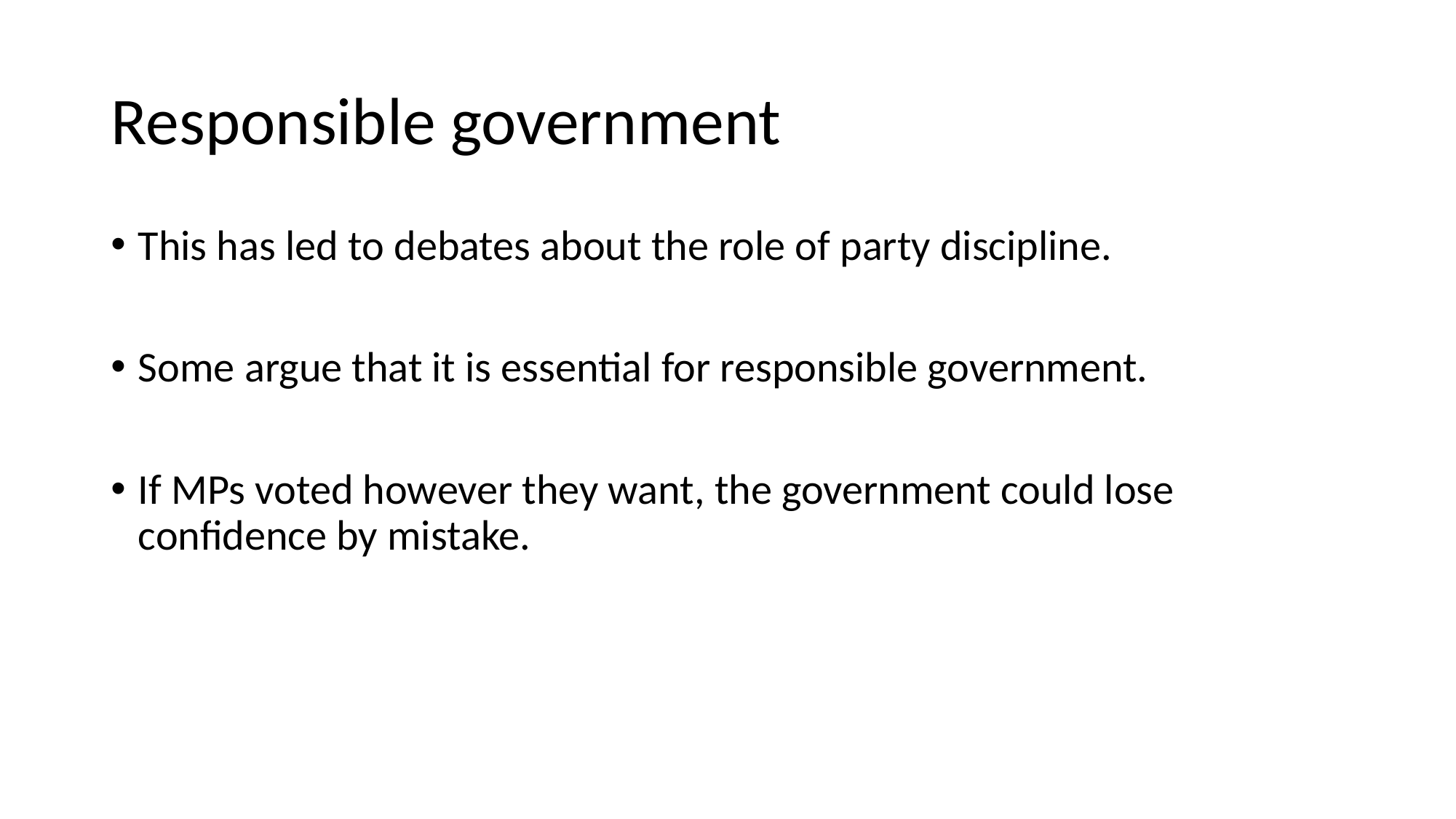

# Responsible government
This has led to debates about the role of party discipline.

Some argue that it is essential for responsible government.

If MPs voted however they want, the government could lose confidence by mistake.